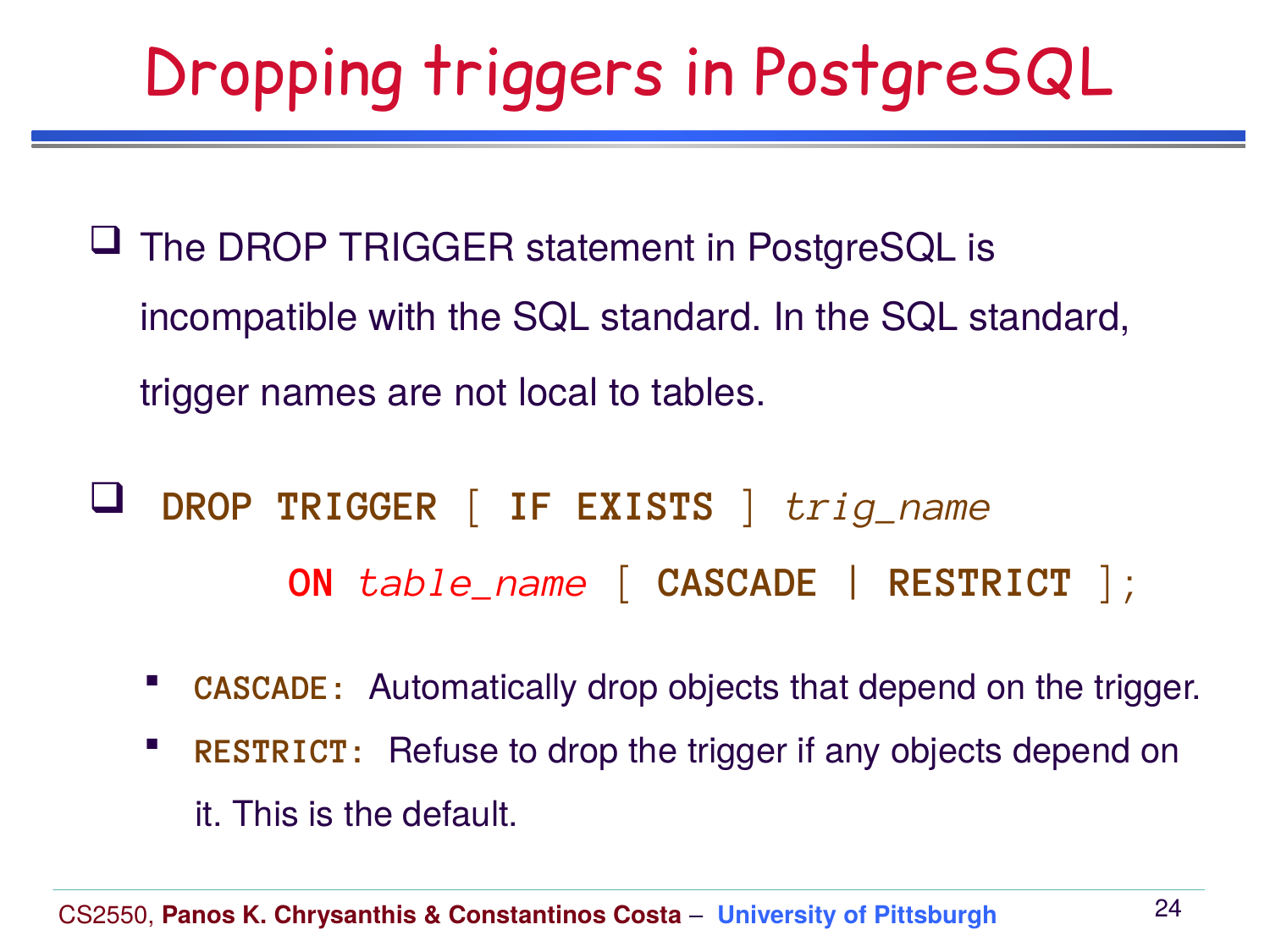

# Dropping triggers in PostgreSQL

The DROP TRIGGER statement in PostgreSQL is incompatible with the SQL standard. In the SQL standard, trigger names are not local to tables.

 DROP TRIGGER [ IF EXISTS ] trig_name
	 ON table_name [ CASCADE | RESTRICT ];

CASCADE: Automatically drop objects that depend on the trigger.
RESTRICT: Refuse to drop the trigger if any objects depend on it. This is the default.